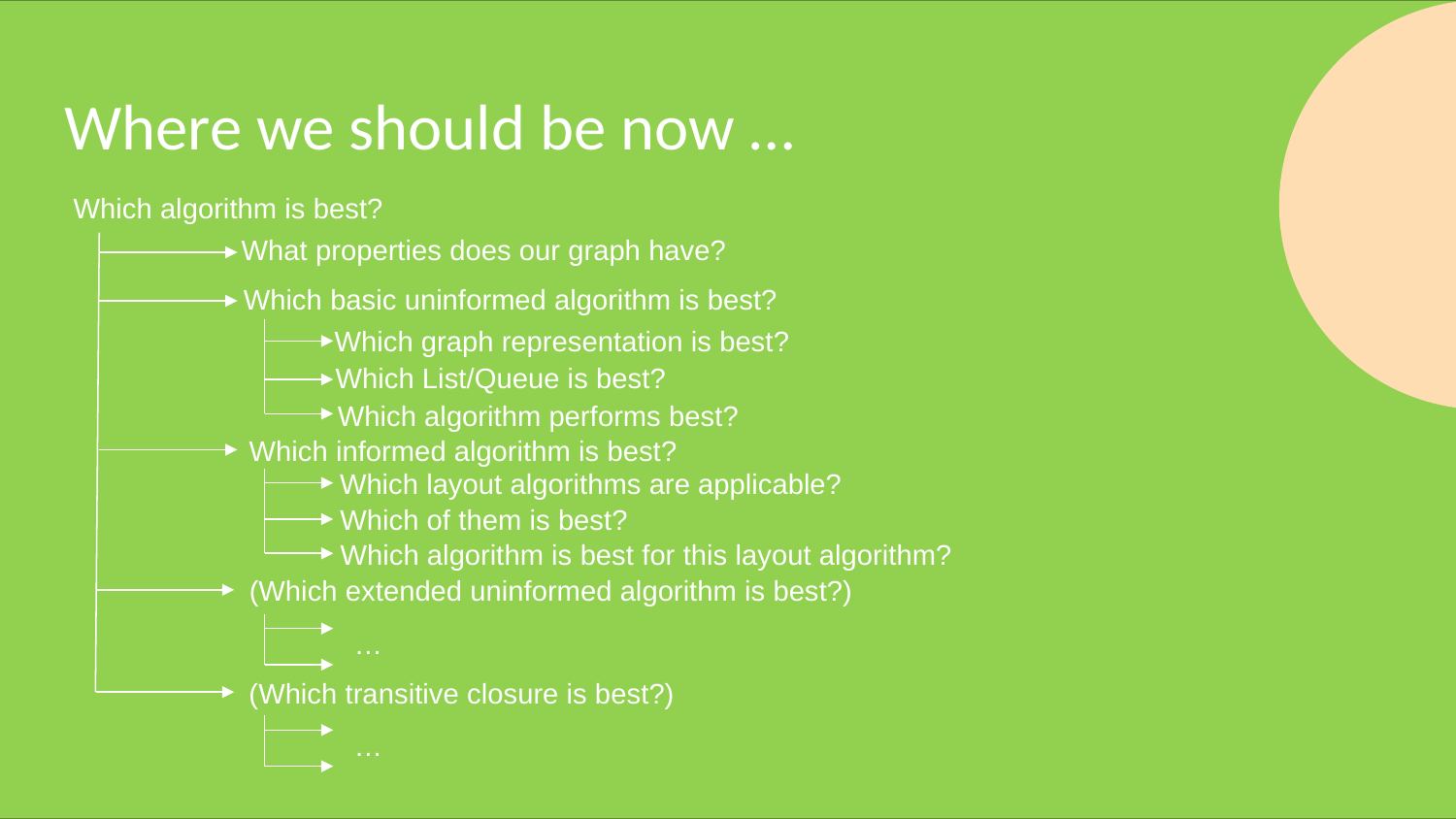

# Where we should be now …
Which algorithm is best?
What properties does our graph have?
Which basic uninformed algorithm is best?
Which graph representation is best?
Which List/Queue is best?
Which algorithm performs best?
Which informed algorithm is best?
Which layout algorithms are applicable?
Which of them is best?
Which algorithm is best for this layout algorithm?
(Which extended uninformed algorithm is best?)
…
(Which transitive closure is best?)
…